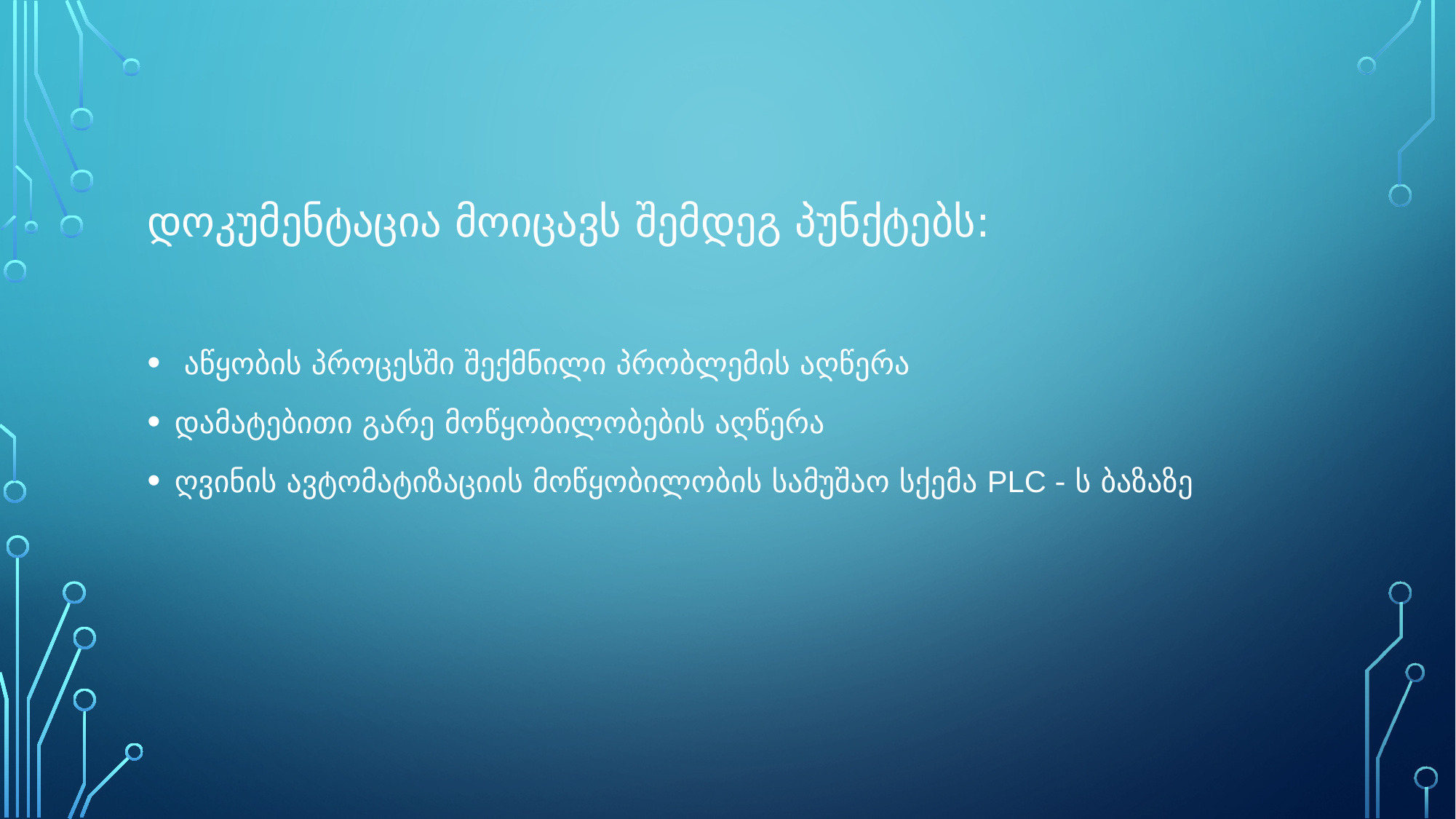

დოკუმენტაცია მოიცავს შემდეგ პუნქტებს:

 აწყობის პროცესში შექმნილი პრობლემის აღწერა
დამატებითი გარე მოწყობილობების აღწერა
ღვინის ავტომატიზაციის მოწყობილობის სამუშაო სქემა PLC - ს ბაზაზე